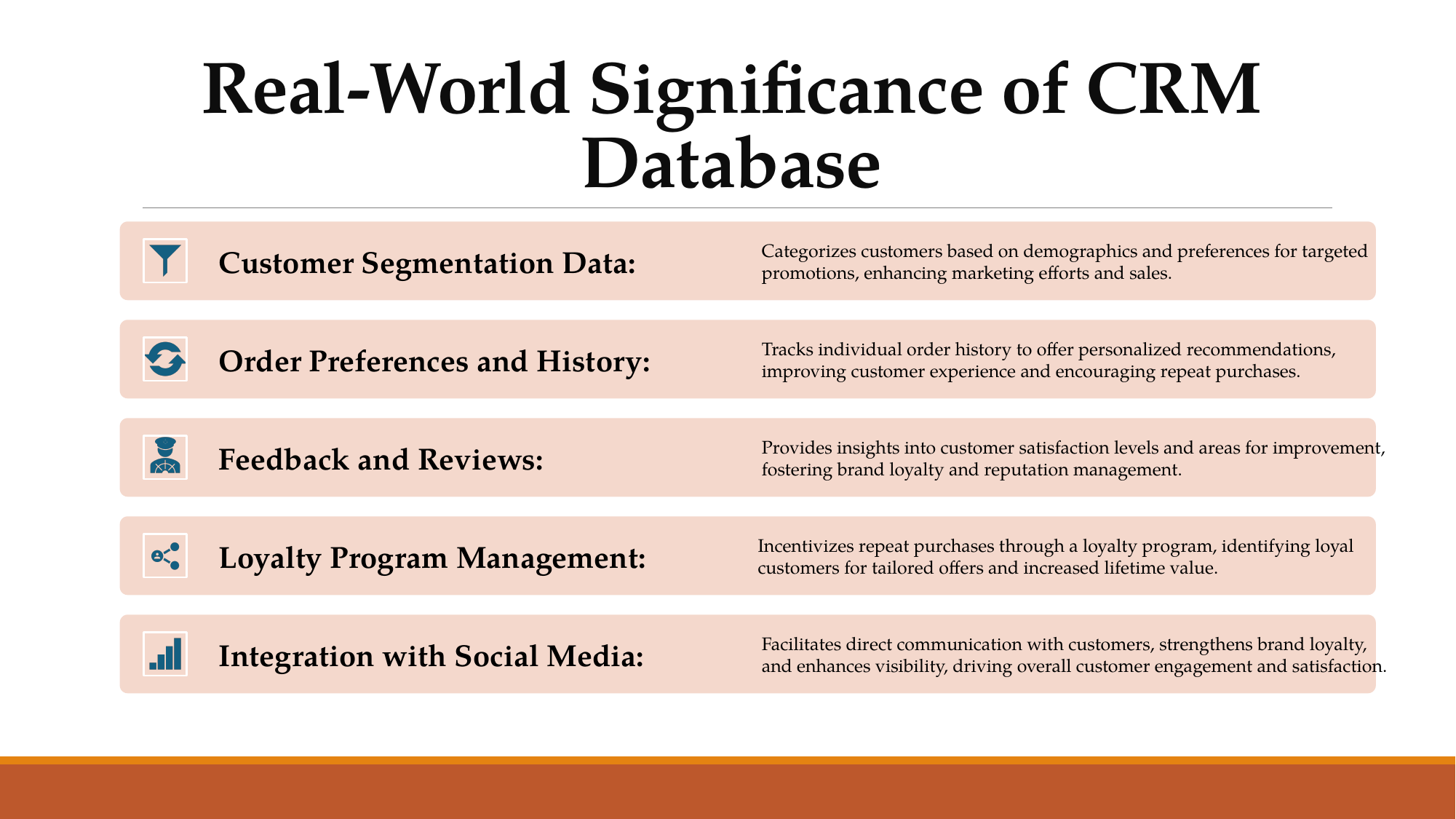

# Real-World Significance of CRM Database
Customer Segmentation Data:
Categorizes customers based on demographics and preferences for targeted promotions, enhancing marketing efforts and sales.
Order Preferences and History:
Tracks individual order history to offer personalized recommendations, improving customer experience and encouraging repeat purchases.
Feedback and Reviews:
Provides insights into customer satisfaction levels and areas for improvement, fostering brand loyalty and reputation management.
Loyalty Program Management:
Incentivizes repeat purchases through a loyalty program, identifying loyal customers for tailored offers and increased lifetime value.
Integration with Social Media:
Facilitates direct communication with customers, strengthens brand loyalty, and enhances visibility, driving overall customer engagement and satisfaction.